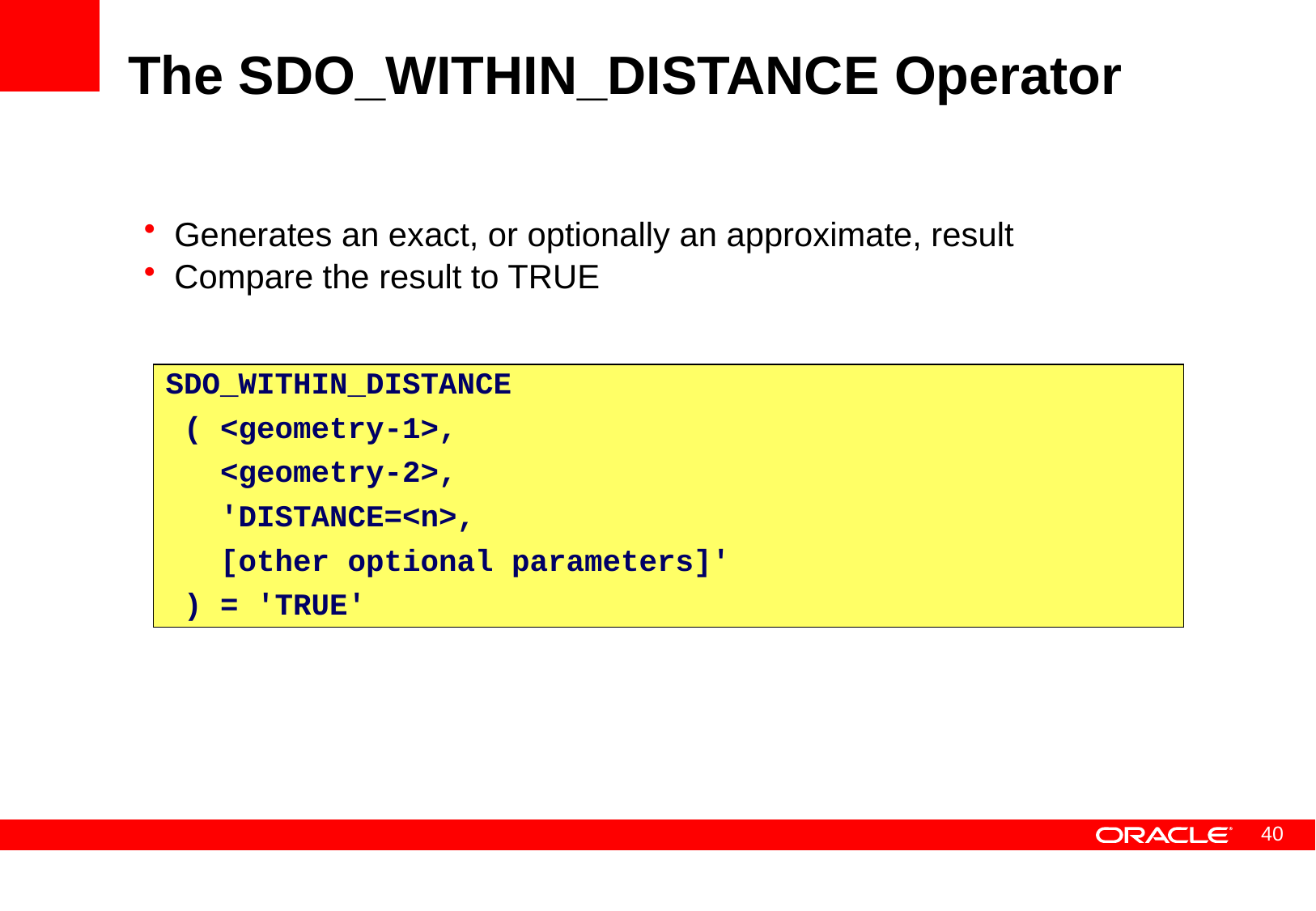

# The SDO_WITHIN_DISTANCE Operator
Generates an exact, or optionally an approximate, result
Compare the result to TRUE
SDO_WITHIN_DISTANCE
 ( <geometry-1>,
   <geometry-2>,
   'DISTANCE=<n>,
   [other optional parameters]'
 ) = 'TRUE'